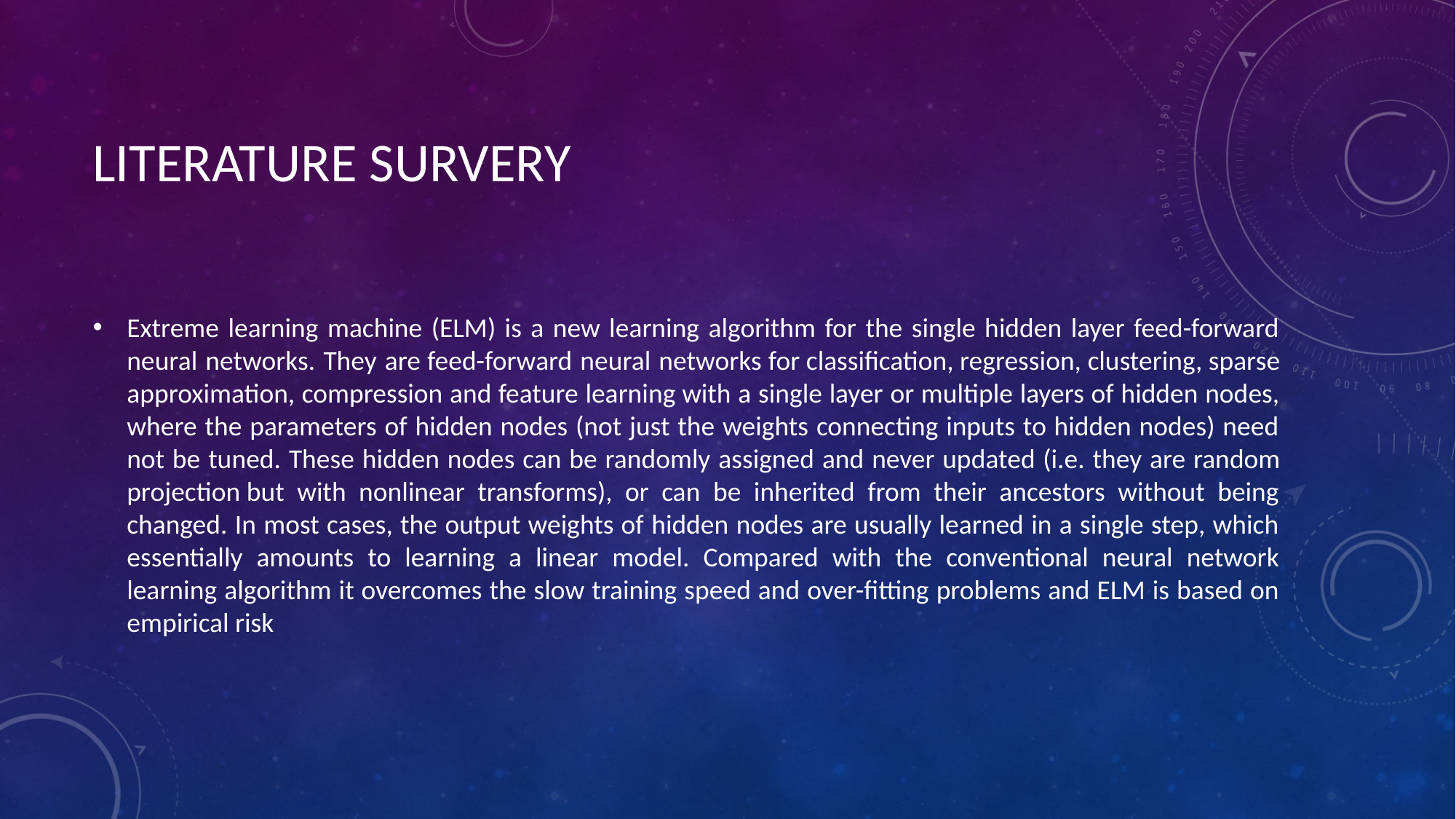

# Literature survery
Extreme learning machine (ELM) is a new learning algorithm for the single hidden layer feed-forward neural networks. They are feed-forward neural networks for classification, regression, clustering, sparse approximation, compression and feature learning with a single layer or multiple layers of hidden nodes, where the parameters of hidden nodes (not just the weights connecting inputs to hidden nodes) need not be tuned. These hidden nodes can be randomly assigned and never updated (i.e. they are random projection but with nonlinear transforms), or can be inherited from their ancestors without being changed. In most cases, the output weights of hidden nodes are usually learned in a single step, which essentially amounts to learning a linear model. Compared with the conventional neural network learning algorithm it overcomes the slow training speed and over-fitting problems and ELM is based on empirical risk